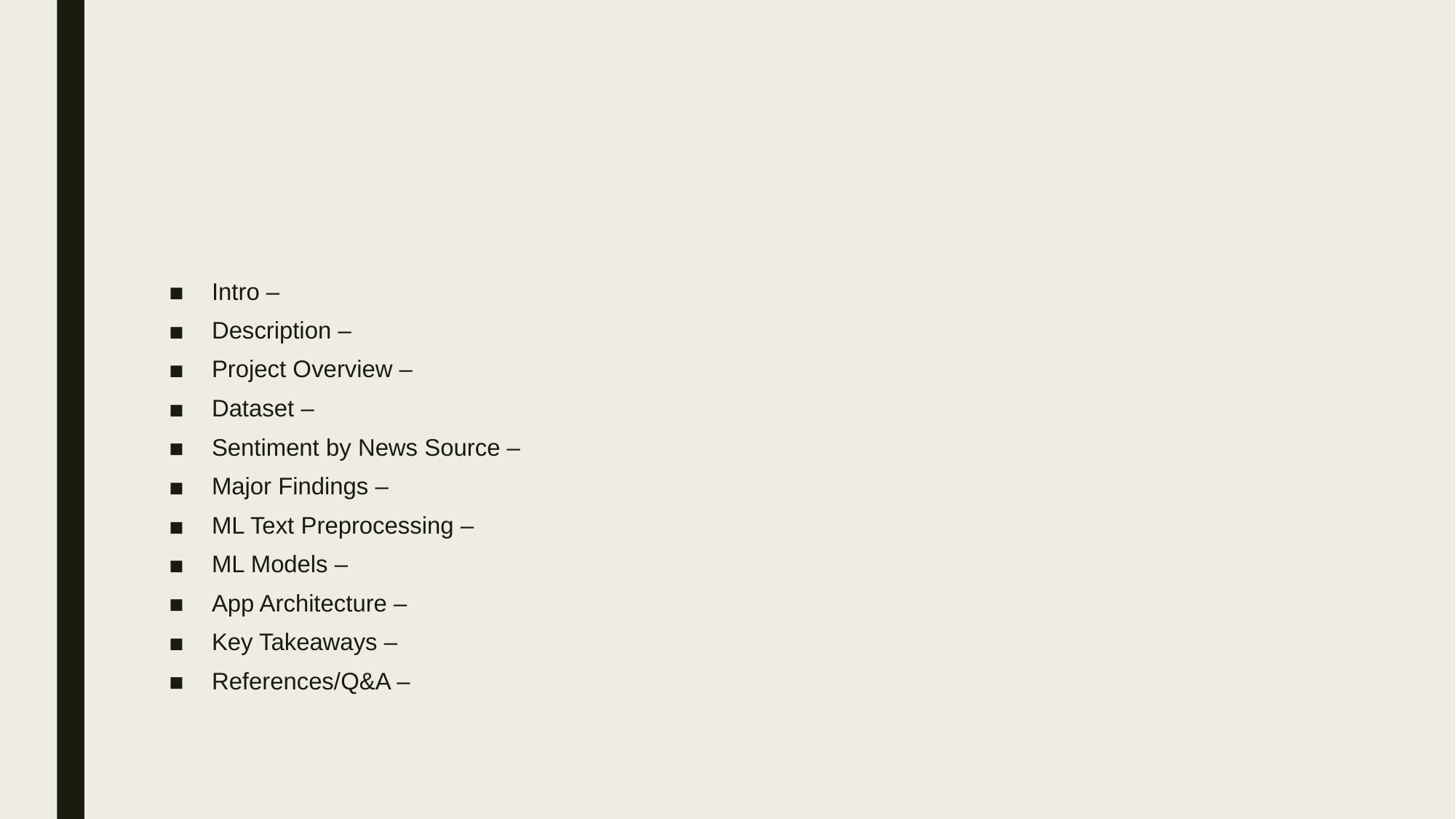

#
Intro –
Description –
Project Overview –
Dataset –
Sentiment by News Source –
Major Findings –
ML Text Preprocessing –
ML Models –
App Architecture –
Key Takeaways –
References/Q&A –